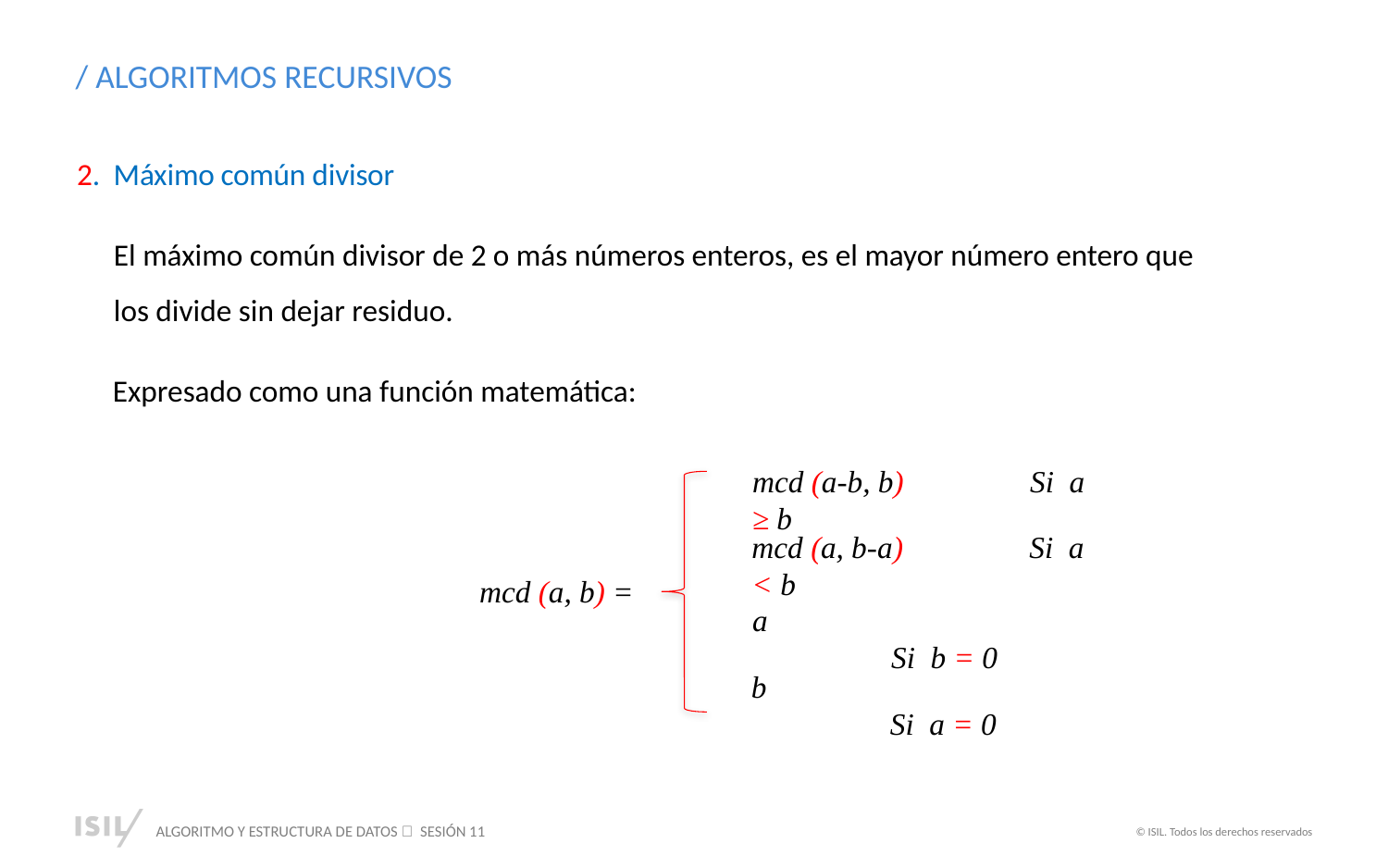

/ ALGORITMOS RECURSIVOS
2.  Máximo común divisor
El máximo común divisor de 2 o más números enteros, es el mayor número entero que los divide sin dejar residuo.
Expresado como una función matemática:
mcd (a-b, b)	Si  a ≥ b

mcd (a, b-a)	Si  a < b
mcd (a, b) =
a			Si  b = 0
b			Si  a = 0